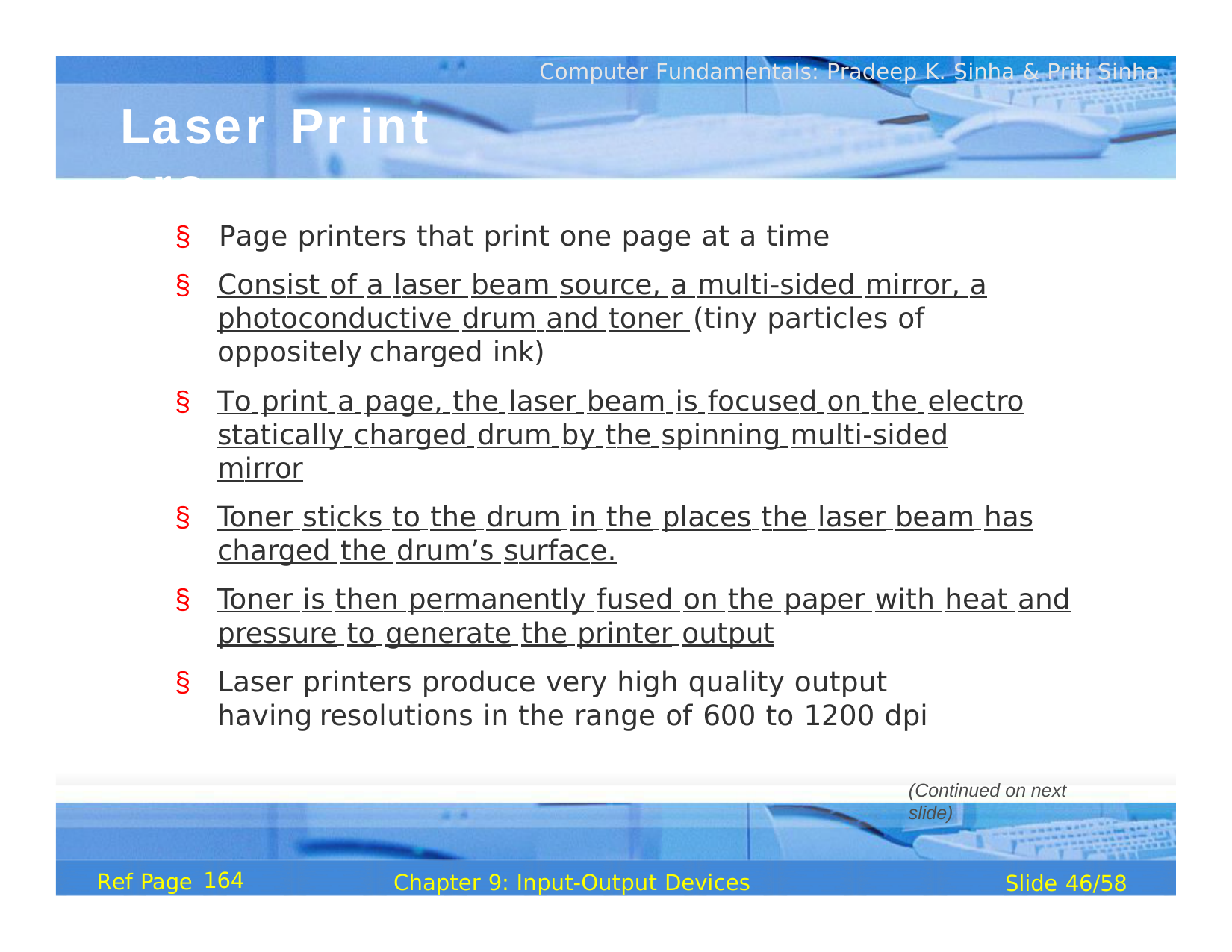

Computer Fundamentals: Pradeep K. Sinha & Priti Sinha
Laser	Pr int ers
§	Page printers that print one page at a time
§	Consist of a laser beam source, a multi-sided mirror, a photoconductive drum and toner (tiny particles of oppositely charged ink)
§	To print a page, the laser beam is focused on the electro statically charged drum by the spinning multi-sided mirror
§	Toner sticks to the drum in the places the laser beam has charged the drum’s surface.
§	Toner is then permanently fused on the paper with heat and pressure to generate the printer output
§	Laser printers produce very high quality output having resolutions in the range of 600 to 1200 dpi

(Continued on next slide)
164
Ref Page
Chapter 9: Input-Output Devices
Slide 46/58